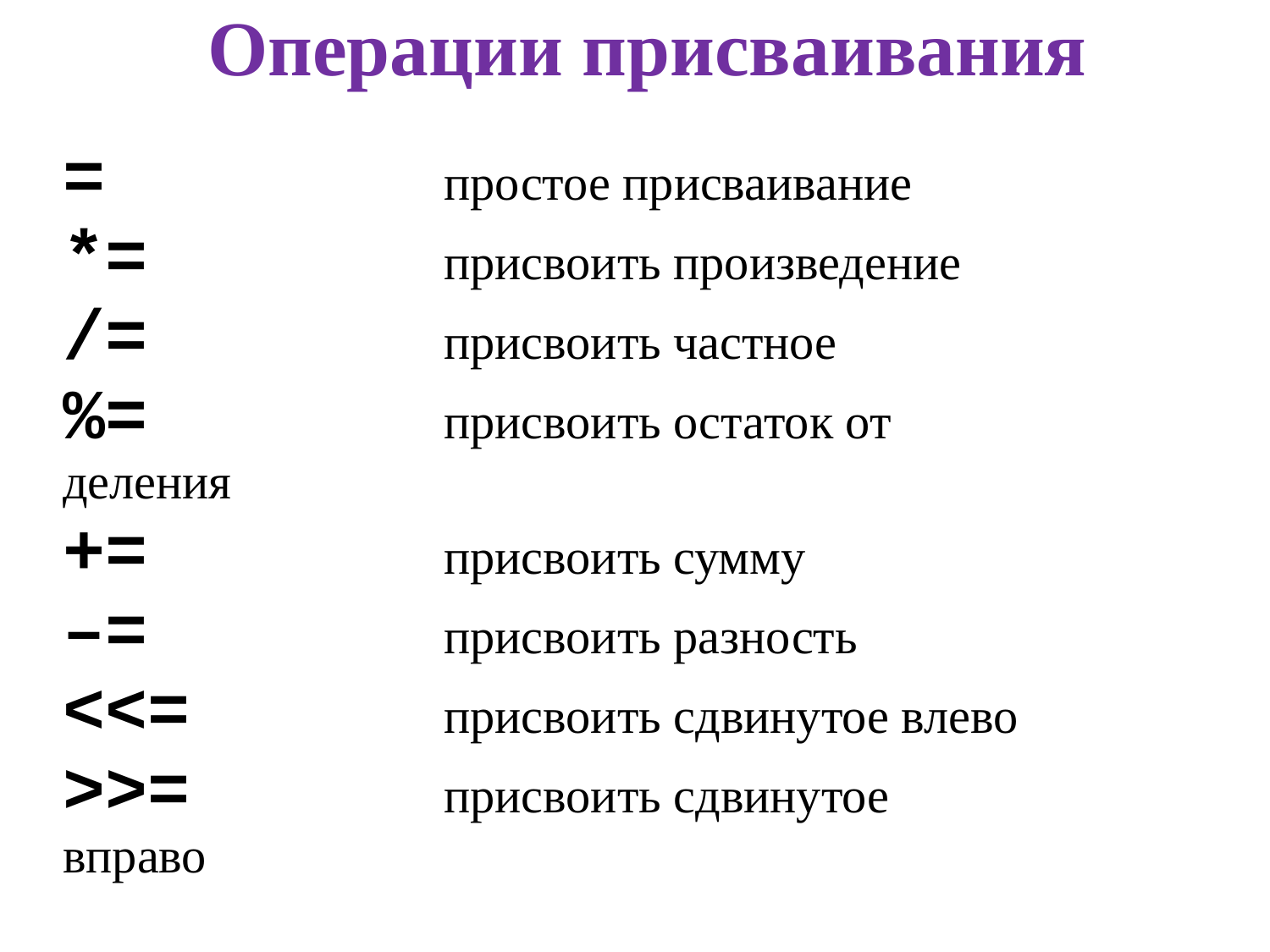

Операции присваивания
=	        		простое присваивание
*=	   		присвоить произведение
/=	   		присвоить частное
%=	   		присвоить остаток от деления
+= 	   		присвоить сумму
–= 	   		присвоить разность
<<= 		присвоить сдвинутое влево
>>= 		присвоить сдвинутое вправо
14
14